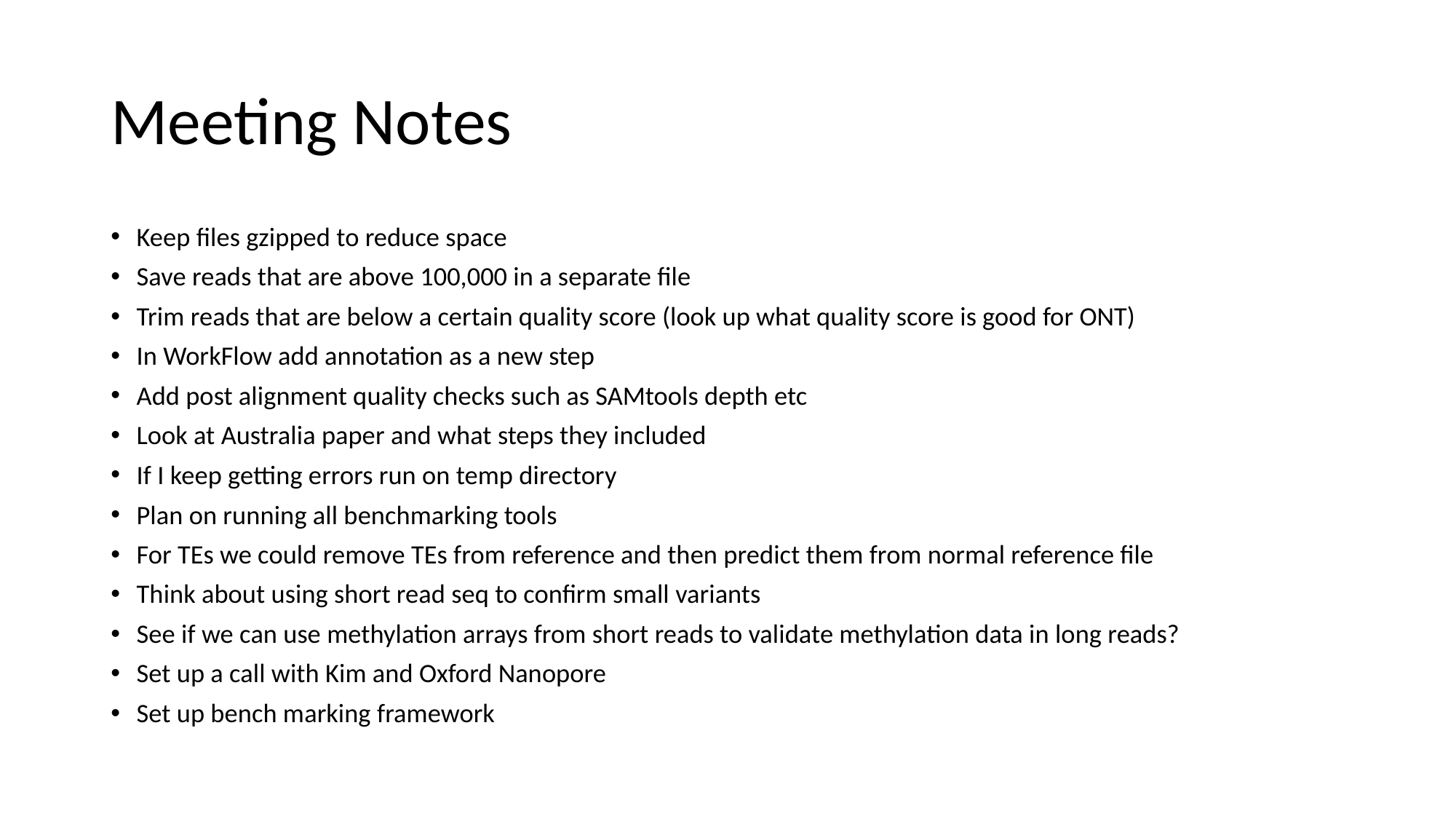

# Meeting Notes
Keep files gzipped to reduce space
Save reads that are above 100,000 in a separate file
Trim reads that are below a certain quality score (look up what quality score is good for ONT)
In WorkFlow add annotation as a new step
Add post alignment quality checks such as SAMtools depth etc
Look at Australia paper and what steps they included
If I keep getting errors run on temp directory
Plan on running all benchmarking tools
For TEs we could remove TEs from reference and then predict them from normal reference file
Think about using short read seq to confirm small variants
See if we can use methylation arrays from short reads to validate methylation data in long reads?
Set up a call with Kim and Oxford Nanopore
Set up bench marking framework